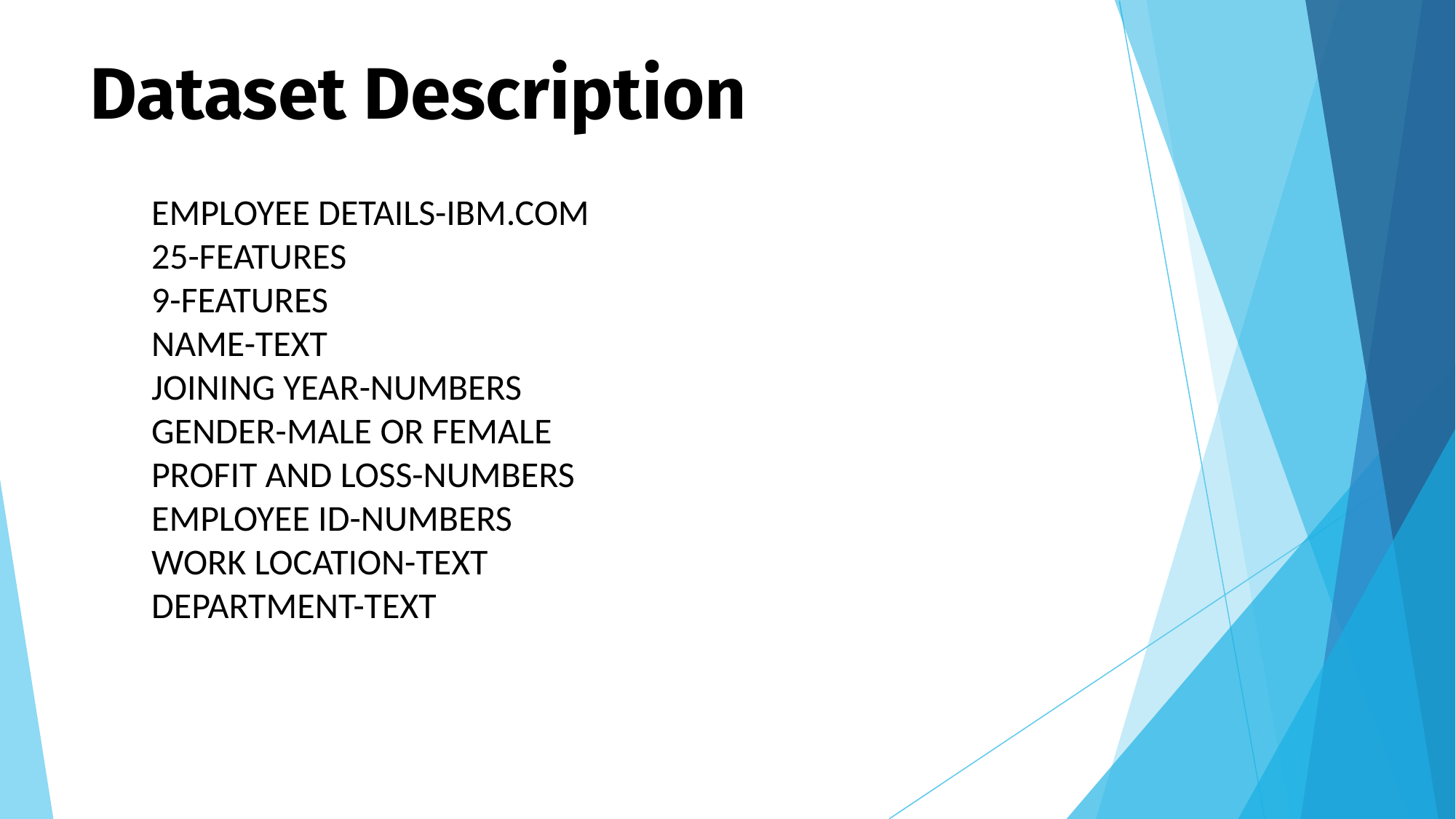

# Dataset Description
EMPLOYEE DETAILS-IBM.COM
25-FEATURES
9-FEATURES
NAME-TEXT
JOINING YEAR-NUMBERS
GENDER-MALE OR FEMALE
PROFIT AND LOSS-NUMBERS
EMPLOYEE ID-NUMBERS
WORK LOCATION-TEXT
DEPARTMENT-TEXT